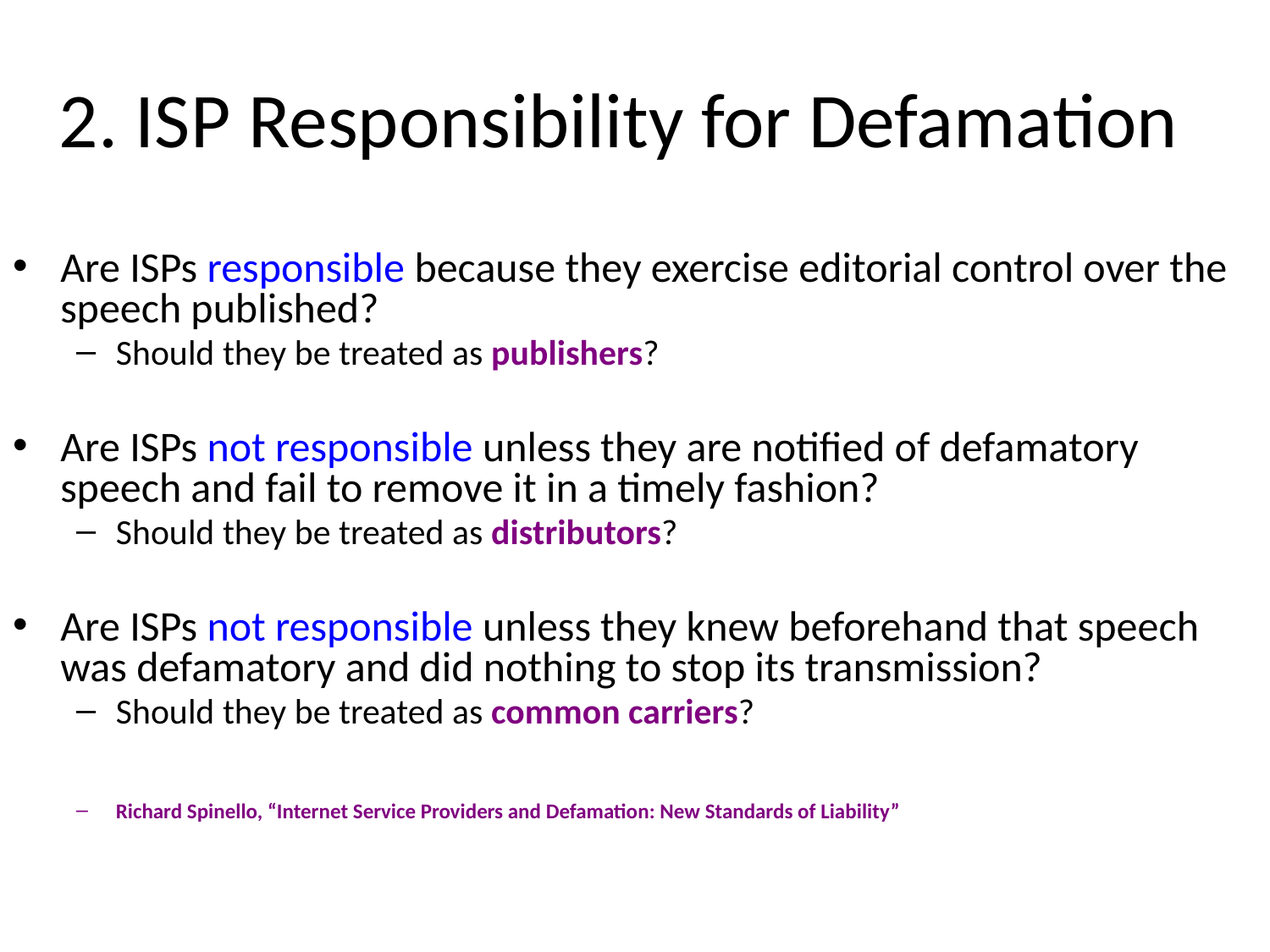

# 2. ISP Responsibility for Defamation
Are ISPs responsible because they exercise editorial control over the speech published?
Should they be treated as publishers?

Are ISPs not responsible unless they are notified of defamatory speech and fail to remove it in a timely fashion?
Should they be treated as distributors?

Are ISPs not responsible unless they knew beforehand that speech was defamatory and did nothing to stop its transmission?
Should they be treated as common carriers?

Richard Spinello, “Internet Service Providers and Defamation: New Standards of Liability”